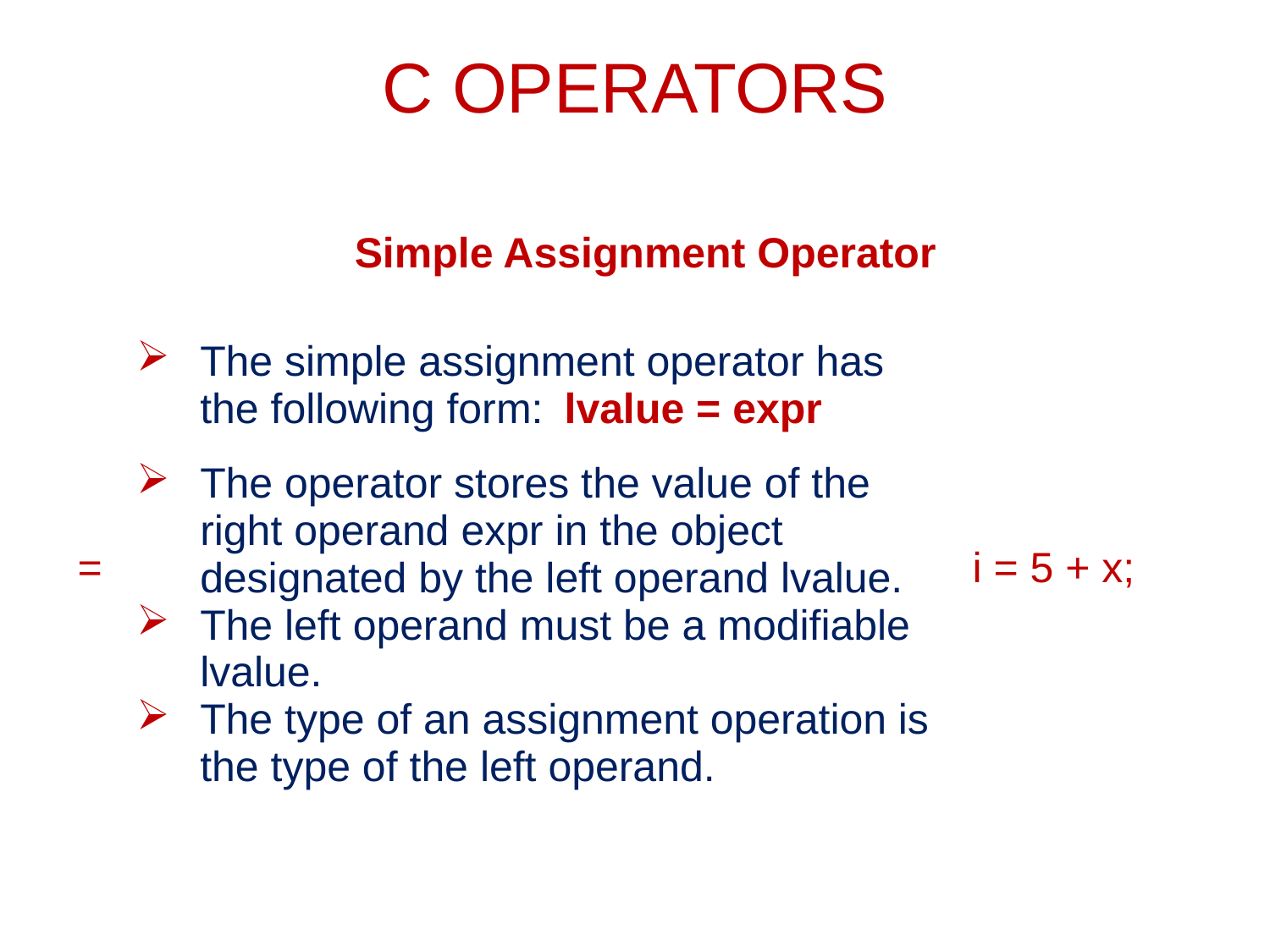

# C OPERATORS
| Simple Assignment Operator |  |  |
| --- | --- | --- |
| = | The simple assignment operator has the following form: lvalue = expr The operator stores the value of the right operand expr in the object designated by the left operand lvalue. The left operand must be a modifiable lvalue. The type of an assignment operation is the type of the left operand. | i = 5 + x; |